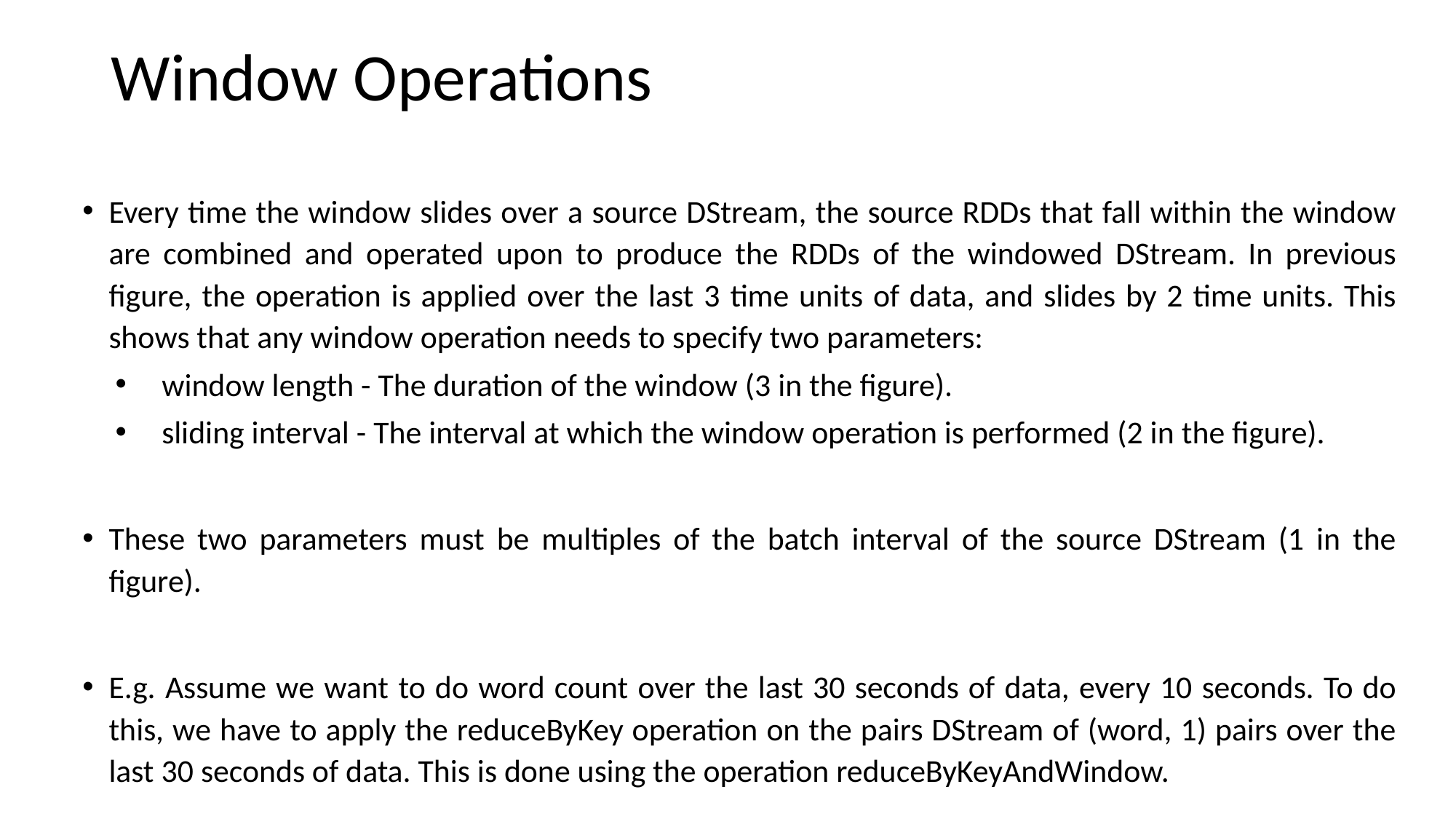

# Window Operations
Every time the window slides over a source DStream, the source RDDs that fall within the window are combined and operated upon to produce the RDDs of the windowed DStream. In previous figure, the operation is applied over the last 3 time units of data, and slides by 2 time units. This shows that any window operation needs to specify two parameters:
window length - The duration of the window (3 in the figure).
sliding interval - The interval at which the window operation is performed (2 in the figure).

These two parameters must be multiples of the batch interval of the source DStream (1 in the figure).

E.g. Assume we want to do word count over the last 30 seconds of data, every 10 seconds. To do this, we have to apply the reduceByKey operation on the pairs DStream of (word, 1) pairs over the last 30 seconds of data. This is done using the operation reduceByKeyAndWindow.